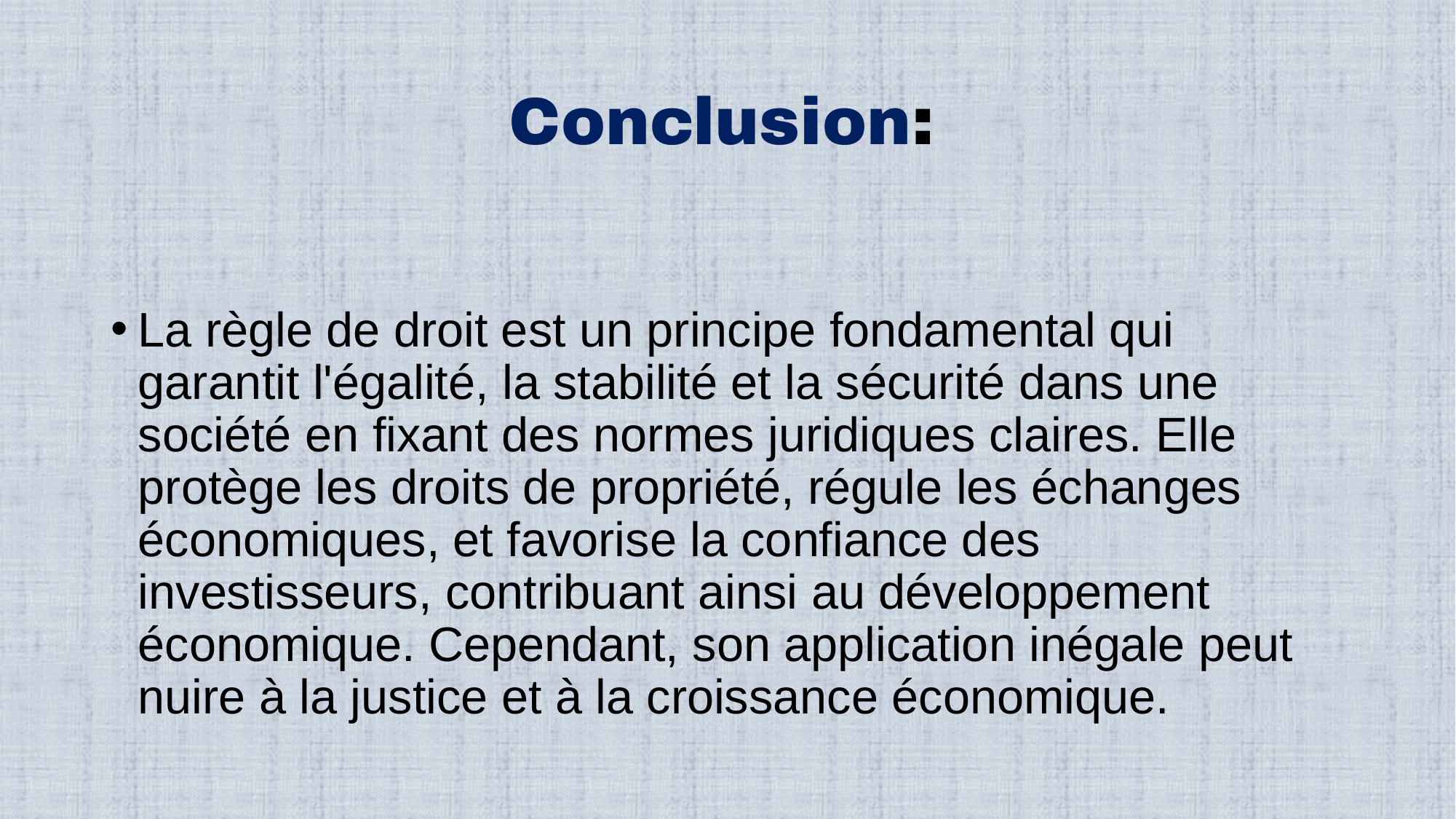

# Conclusion:
La règle de droit est un principe fondamental qui garantit l'égalité, la stabilité et la sécurité dans une société en fixant des normes juridiques claires. Elle protège les droits de propriété, régule les échanges économiques, et favorise la confiance des investisseurs, contribuant ainsi au développement économique. Cependant, son application inégale peut nuire à la justice et à la croissance économique.